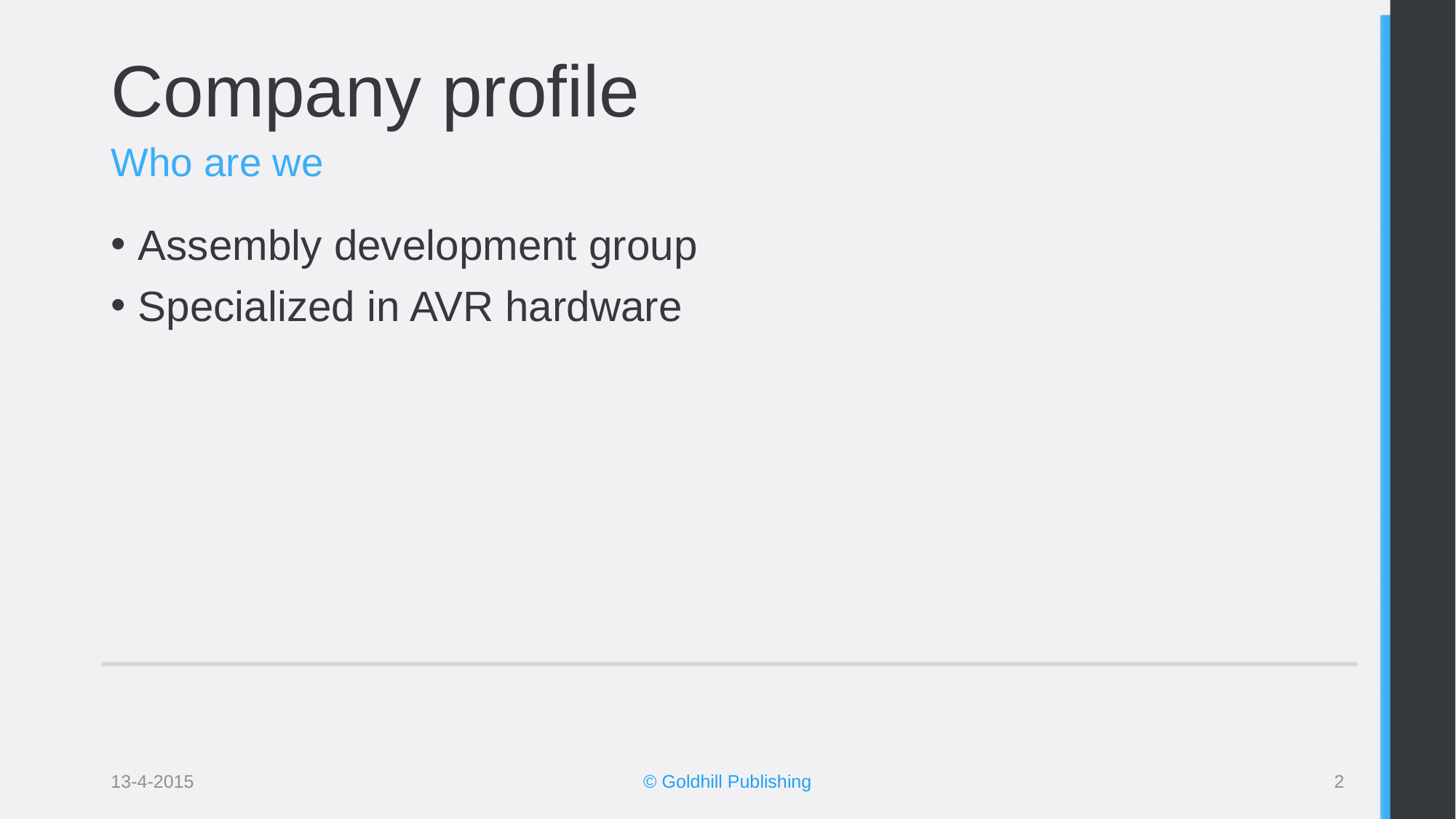

# Company profile
Who are we
Assembly development group
Specialized in AVR hardware

13-4-2015
© Goldhill Publishing
2